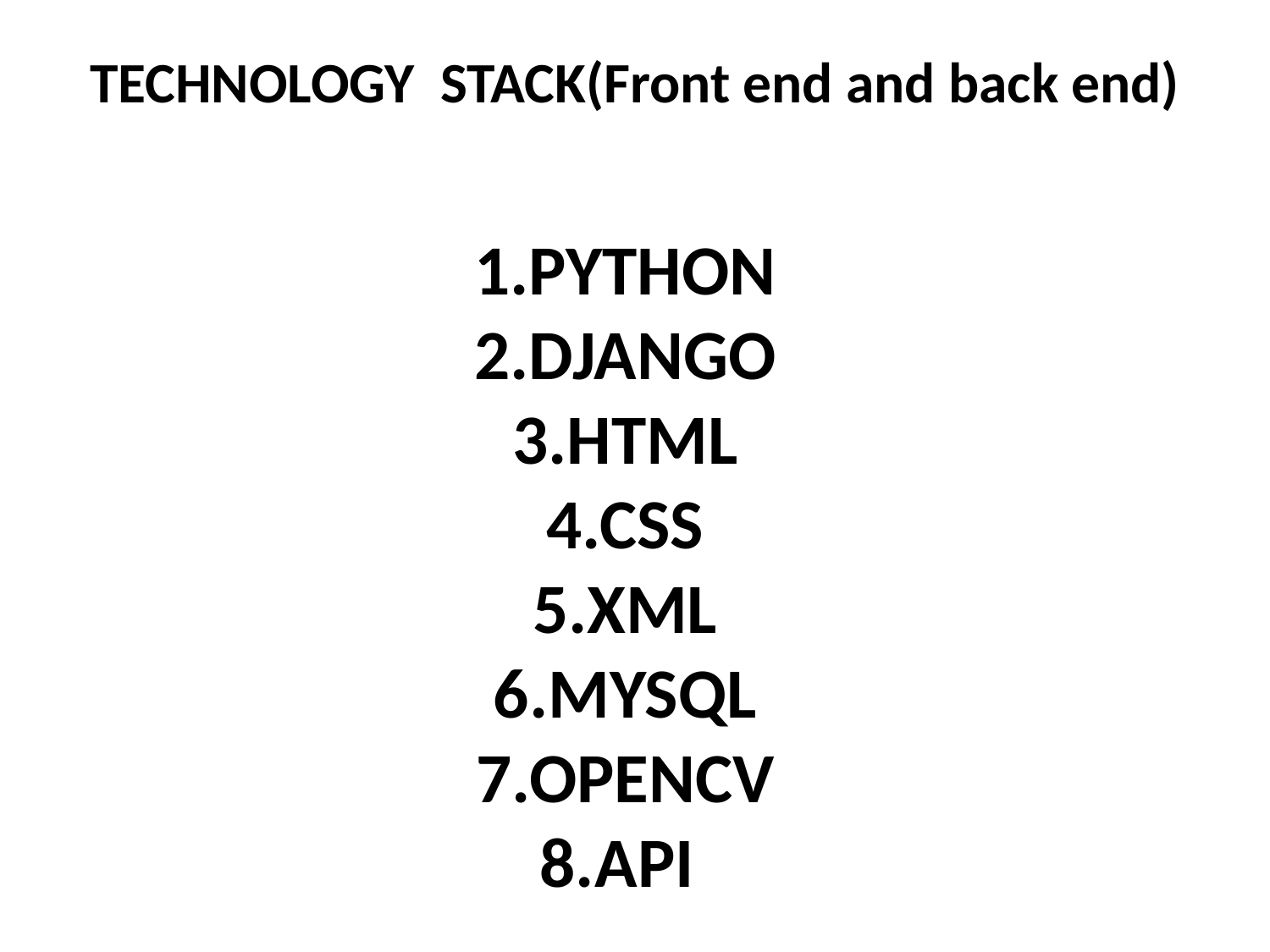

# TECHNOLOGY  STACK(Front end and back end)
1.PYTHON
2.DJANGO
3.HTML
4.CSS
5.XML
6.MYSQL
7.OPENCV
8.API